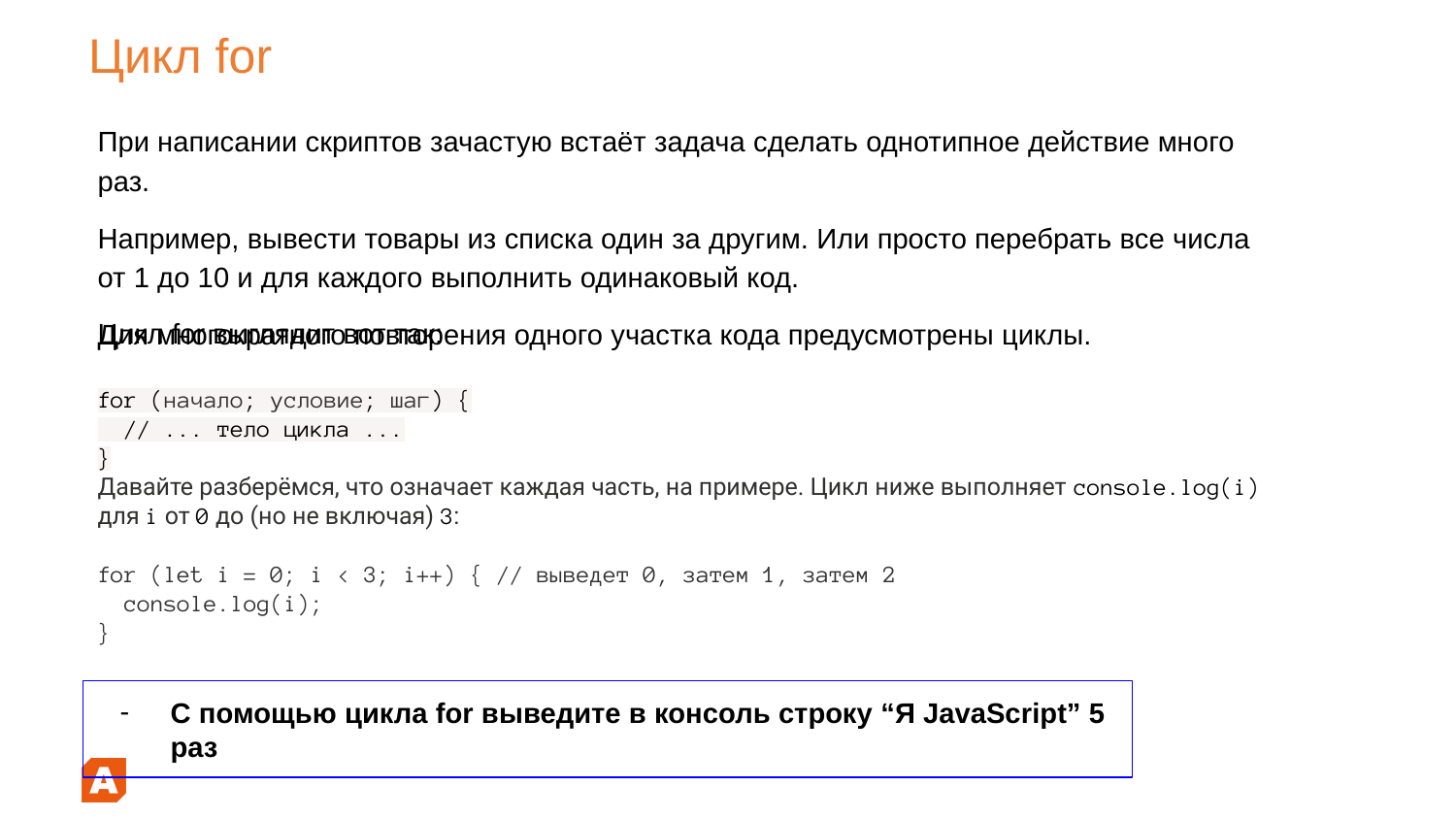

# Цикл for
При написании скриптов зачастую встаёт задача сделать однотипное действие много раз.
Например, вывести товары из списка один за другим. Или просто перебрать все числа от 1 до 10 и для каждого выполнить одинаковый код.
Для многократного повторения одного участка кода предусмотрены циклы.
Цикл for выглядит вот так:

for (начало; условие; шаг) {
  // ... тело цикла ...
}
Давайте разберёмся, что означает каждая часть, на примере. Цикл ниже выполняет console.log(i) для i от 0 до (но не включая) 3:

for (let i = 0; i < 3; i++) { // выведет 0, затем 1, затем 2
  console.log(i);
}
С помощью цикла for выведите в консоль строку “Я JavaScript” 5 раз